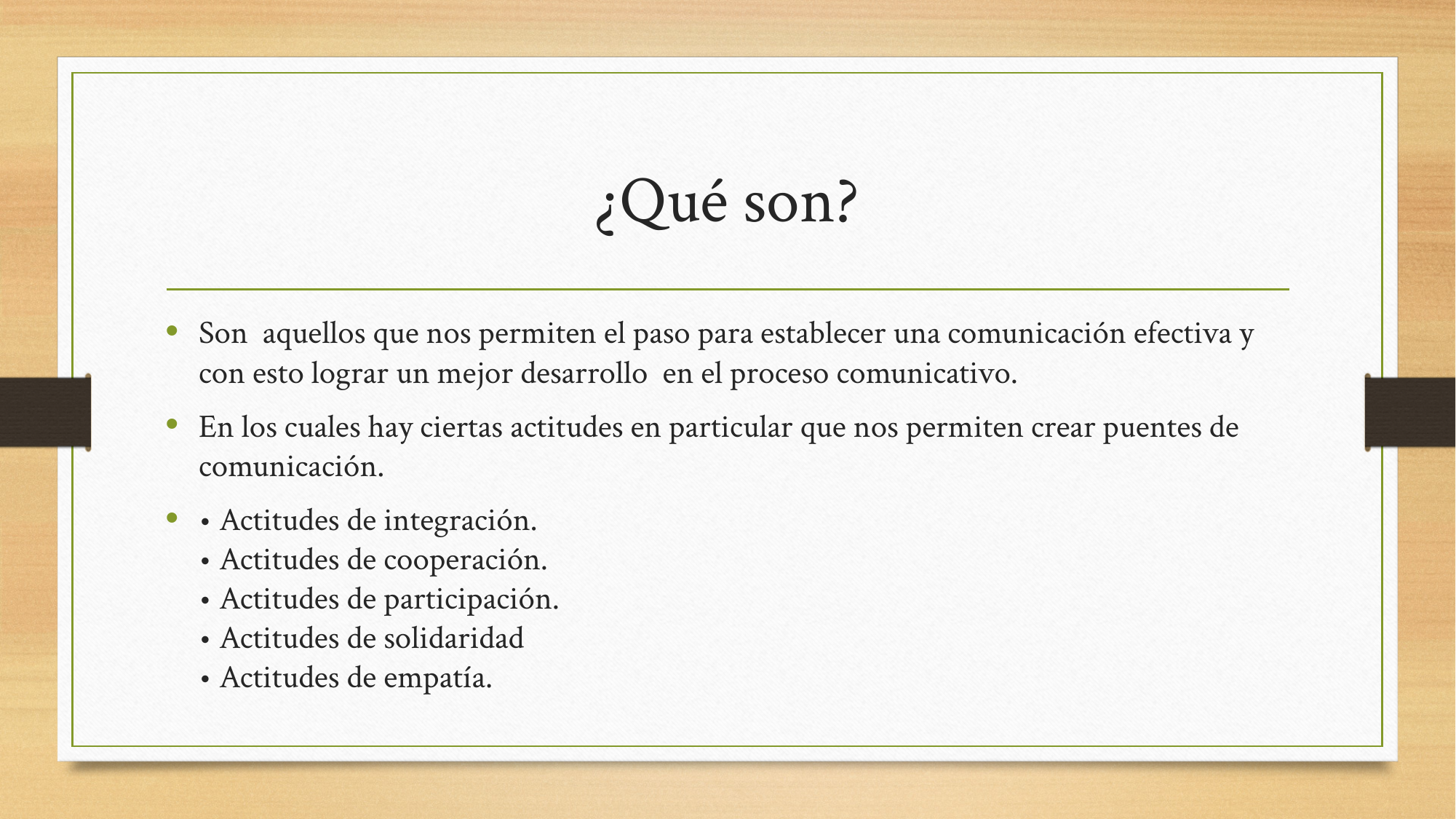

# ¿Qué son?
Son  aquellos que nos permiten el paso para establecer una comunicación efectiva y con esto lograr un mejor desarrollo  en el proceso comunicativo.
En los cuales hay ciertas actitudes en particular que nos permiten crear puentes de comunicación.
• Actitudes de integración.
• Actitudes de cooperación.
• Actitudes de participación.
• Actitudes de solidaridad
• Actitudes de empatía.